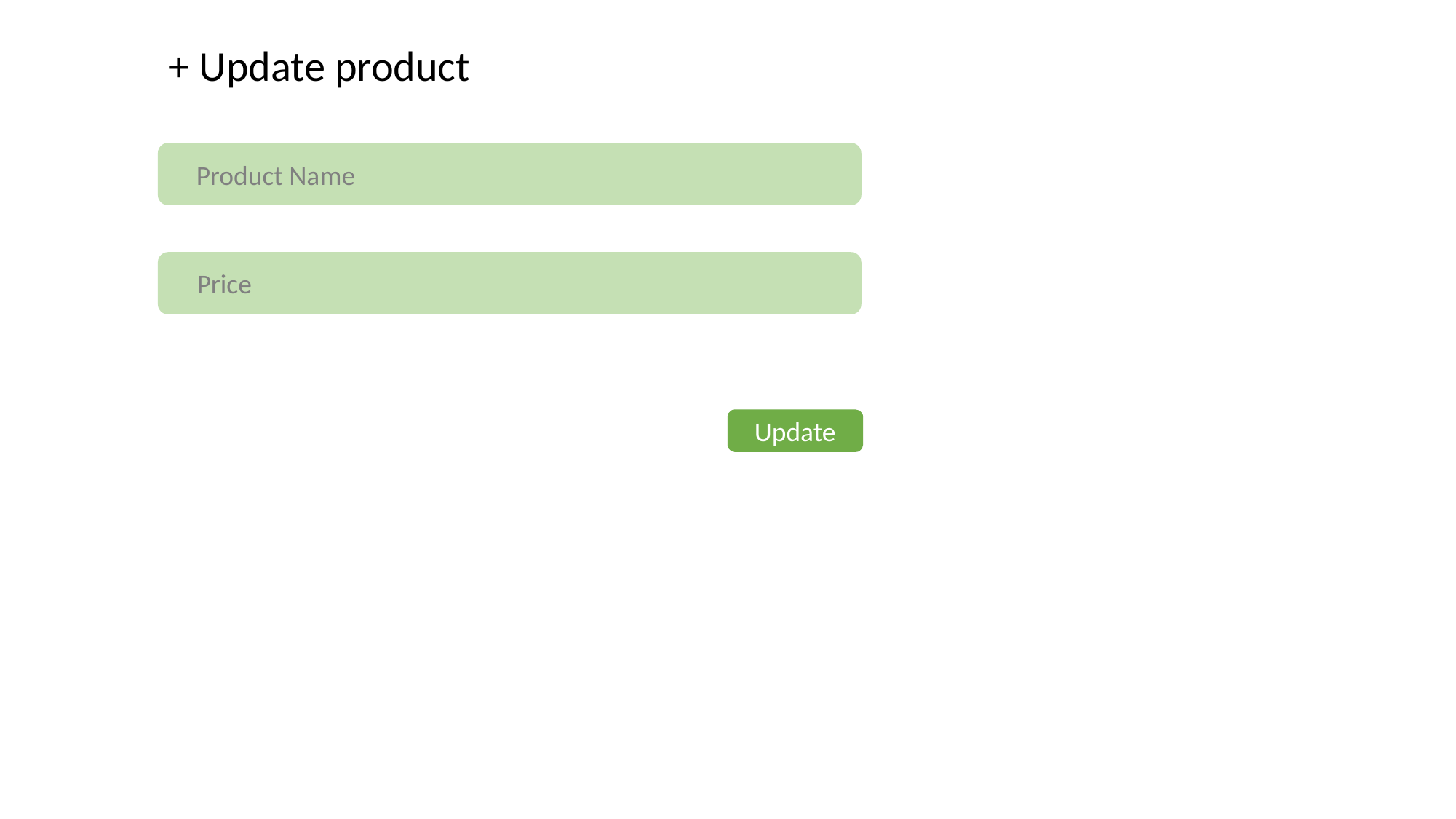

+ Update product

Product Name

Price
Update